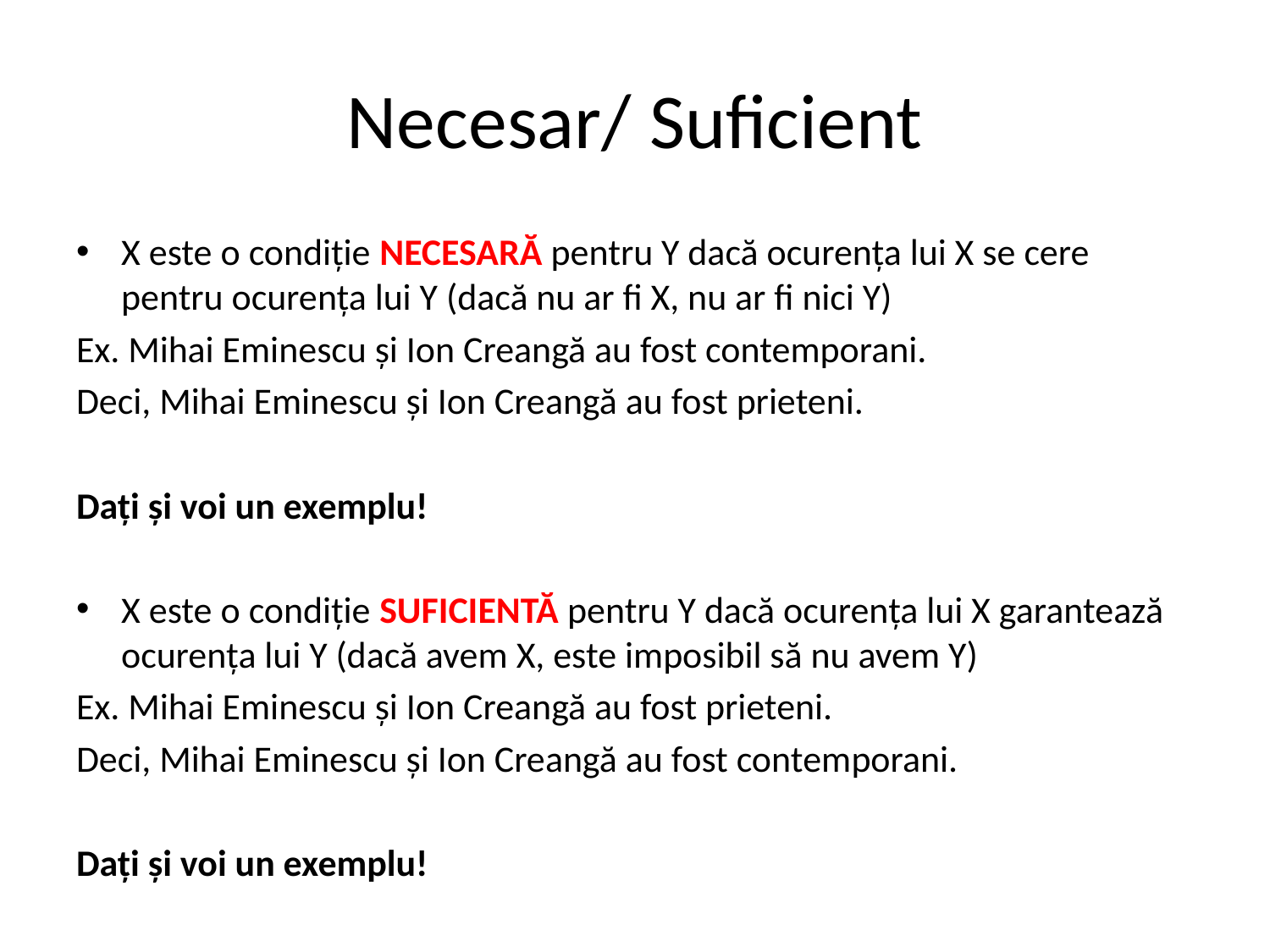

# Necesar/ Suficient
X este o condiție NECESARĂ pentru Y dacă ocurența lui X se cere pentru ocurența lui Y (dacă nu ar fi X, nu ar fi nici Y)
Ex. Mihai Eminescu și Ion Creangă au fost contemporani.
Deci, Mihai Eminescu și Ion Creangă au fost prieteni.

Dați și voi un exemplu!

X este o condiție SUFICIENTĂ pentru Y dacă ocurența lui X garantează ocurența lui Y (dacă avem X, este imposibil să nu avem Y)
Ex. Mihai Eminescu și Ion Creangă au fost prieteni.
Deci, Mihai Eminescu și Ion Creangă au fost contemporani.

Dați și voi un exemplu!